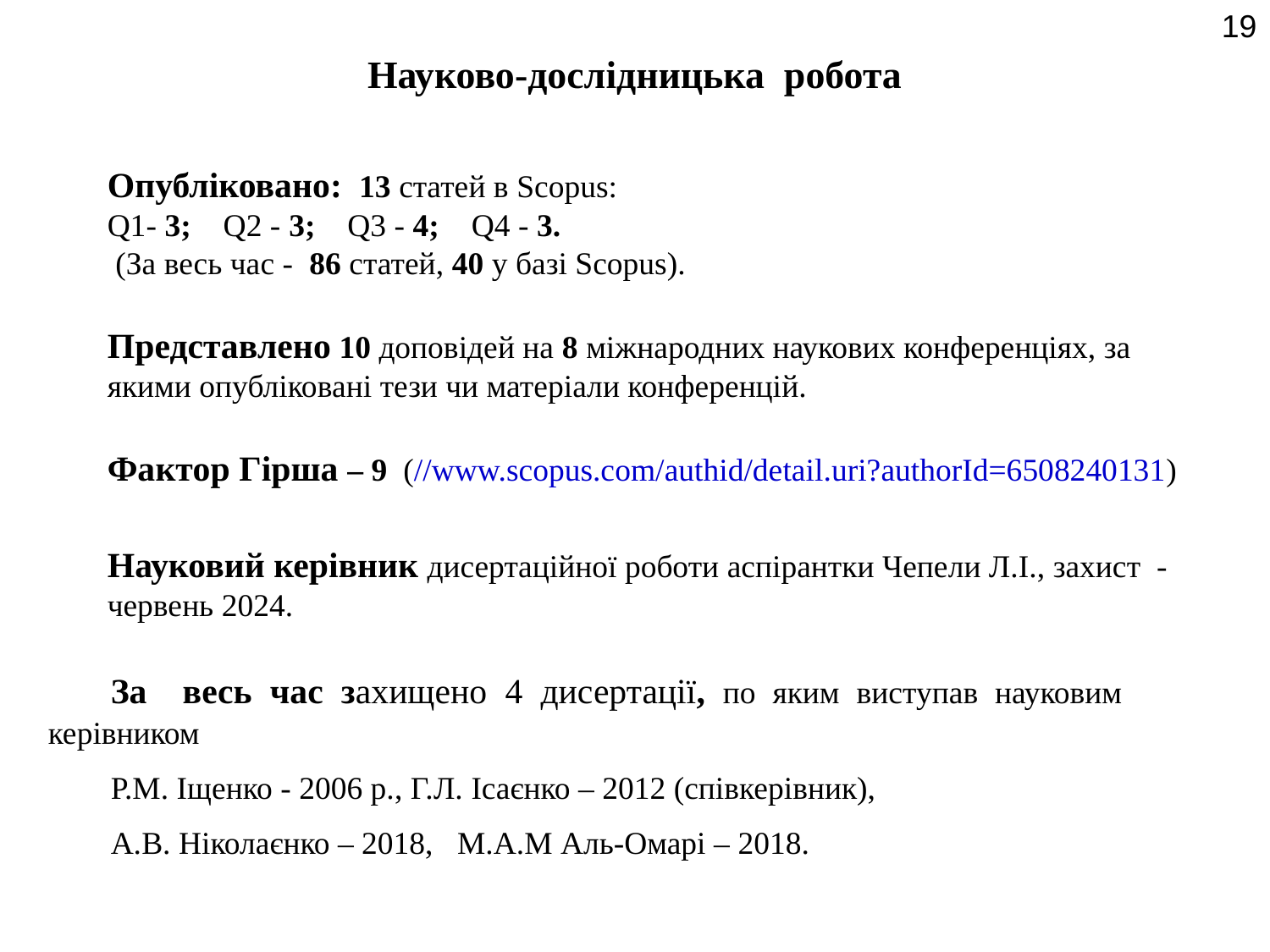

19
Науково-дослідницька  робота
Опубліковано:  13 статей в Scopus:
Q1- 3;    Q2 - 3;    Q3 - 4;    Q4 - 3.
 (За весь час -  86 статей, 40 у базі Scopus).

Представлено 10 доповідей на 8 міжнародних наукових конференціях, за якими опубліковані тези чи матеріали конференцій.

Фактор Гірша – 9  (//www.scopus.com/authid/detail.uri?authorId=6508240131)

Науковий керівник дисертаційної роботи аспірантки Чепели Л.І., захист  - червень 2024.
За  весь час захищено 4 дисертації, по яким виступав науковим    керівником
Р.М. Іщенко - 2006 р., Г.Л. Ісаєнко – 2012 (співкерівник),
А.В. Ніколаєнко – 2018,   М.А.М Аль-Омарі – 2018.